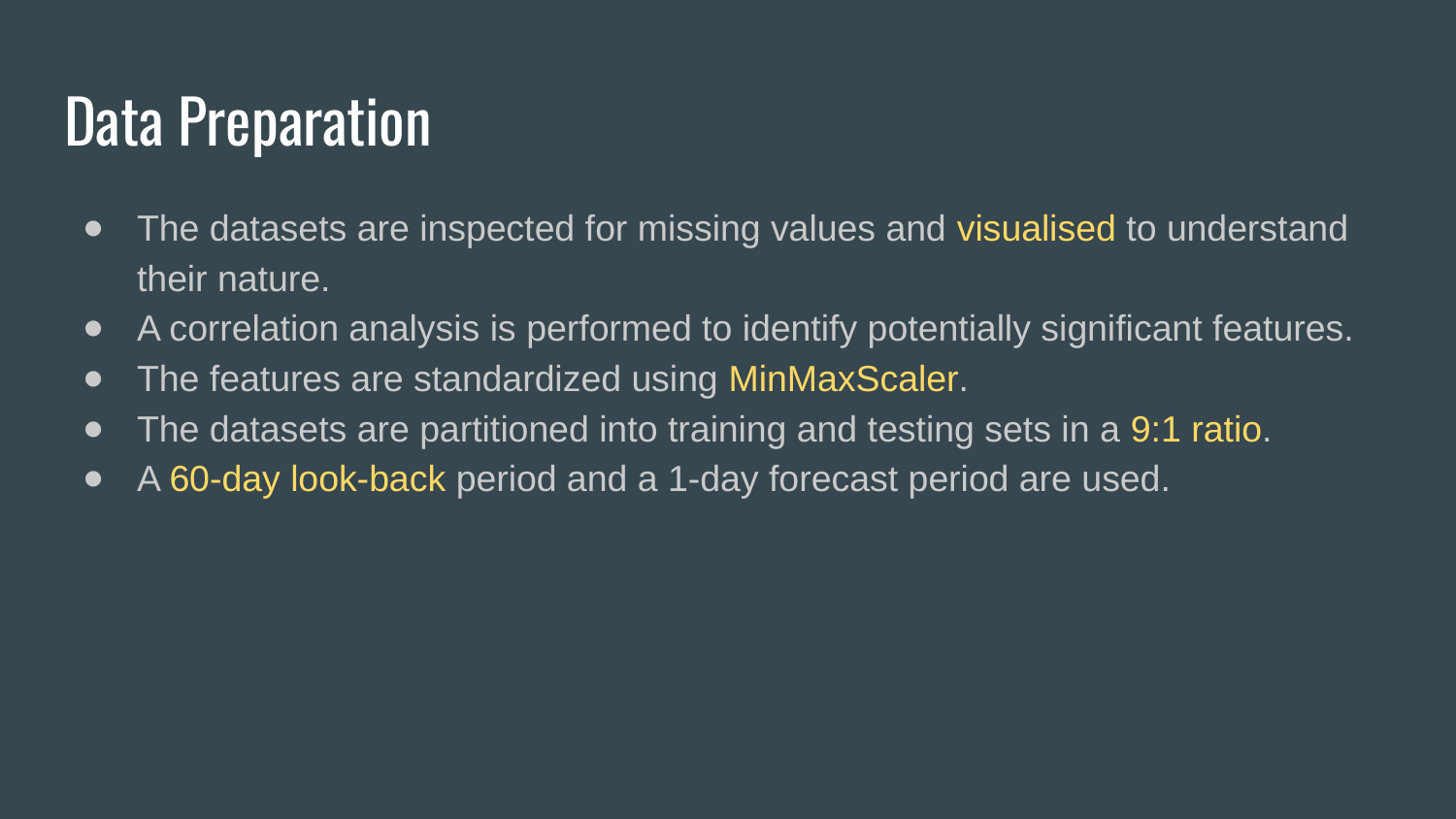

# Data Preparation
The datasets are inspected for missing values and visualised to understand their nature.
A correlation analysis is performed to identify potentially significant features.
The features are standardized using MinMaxScaler.
The datasets are partitioned into training and testing sets in a 9:1 ratio.
A 60-day look-back period and a 1-day forecast period are used.